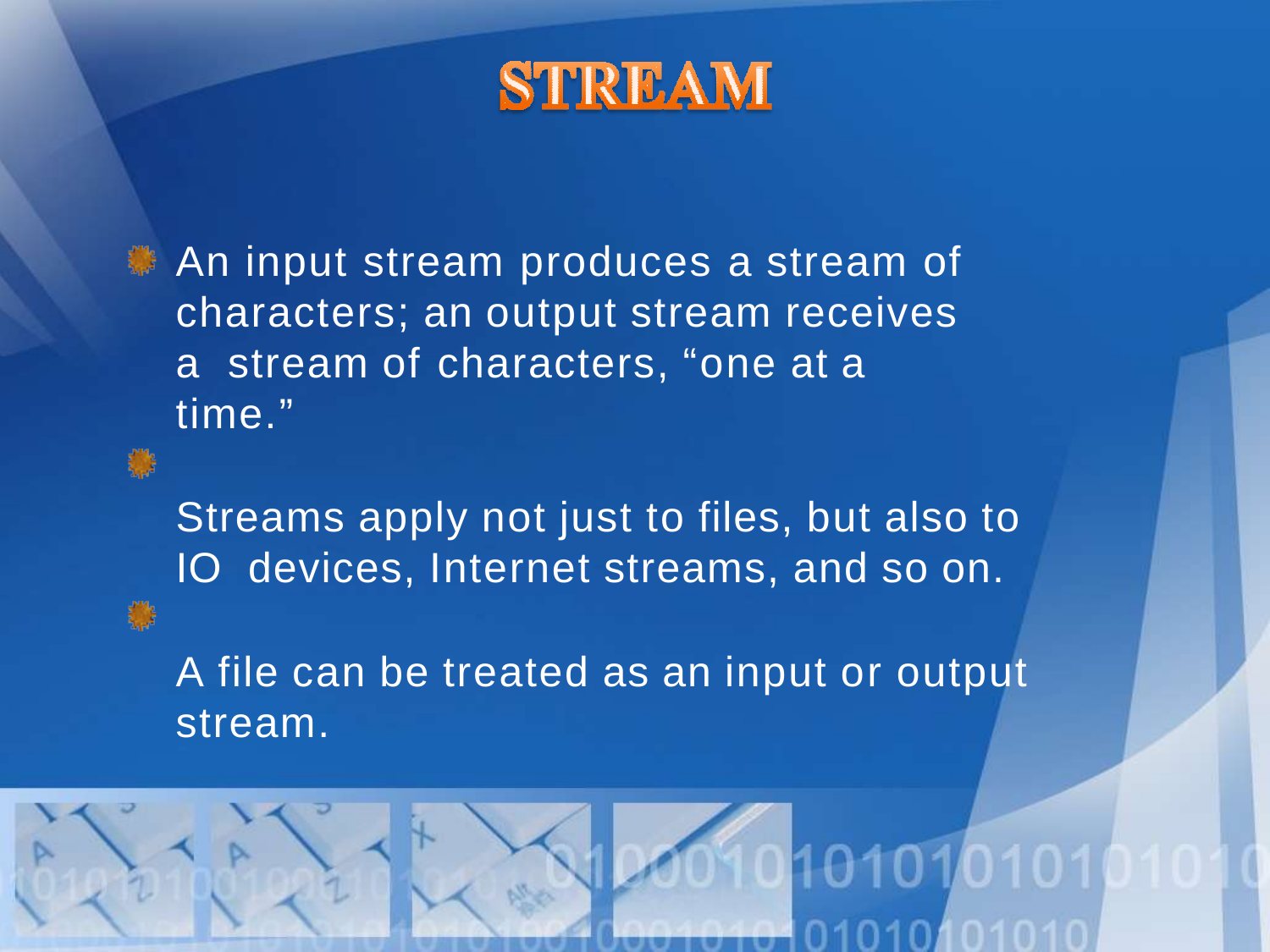

An input stream produces a stream of  characters; an output stream receives a  stream of characters, “one at a time.”

Streams apply not just to files, but also to IO  devices, Internet streams, and so on.

A file can be treated as an input or output
stream.